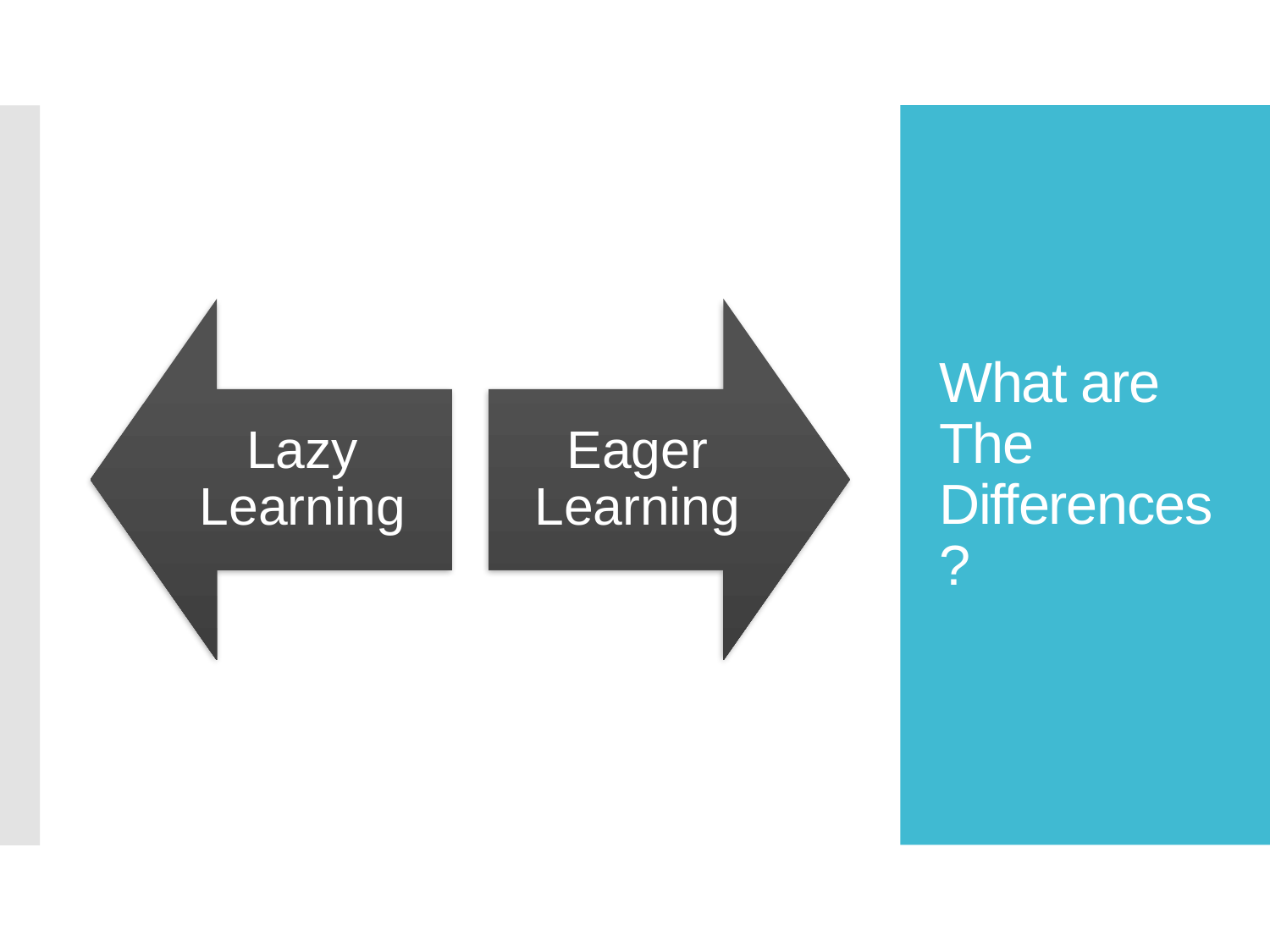

Lazy Learning
Eager Learning
# What are The Differences?